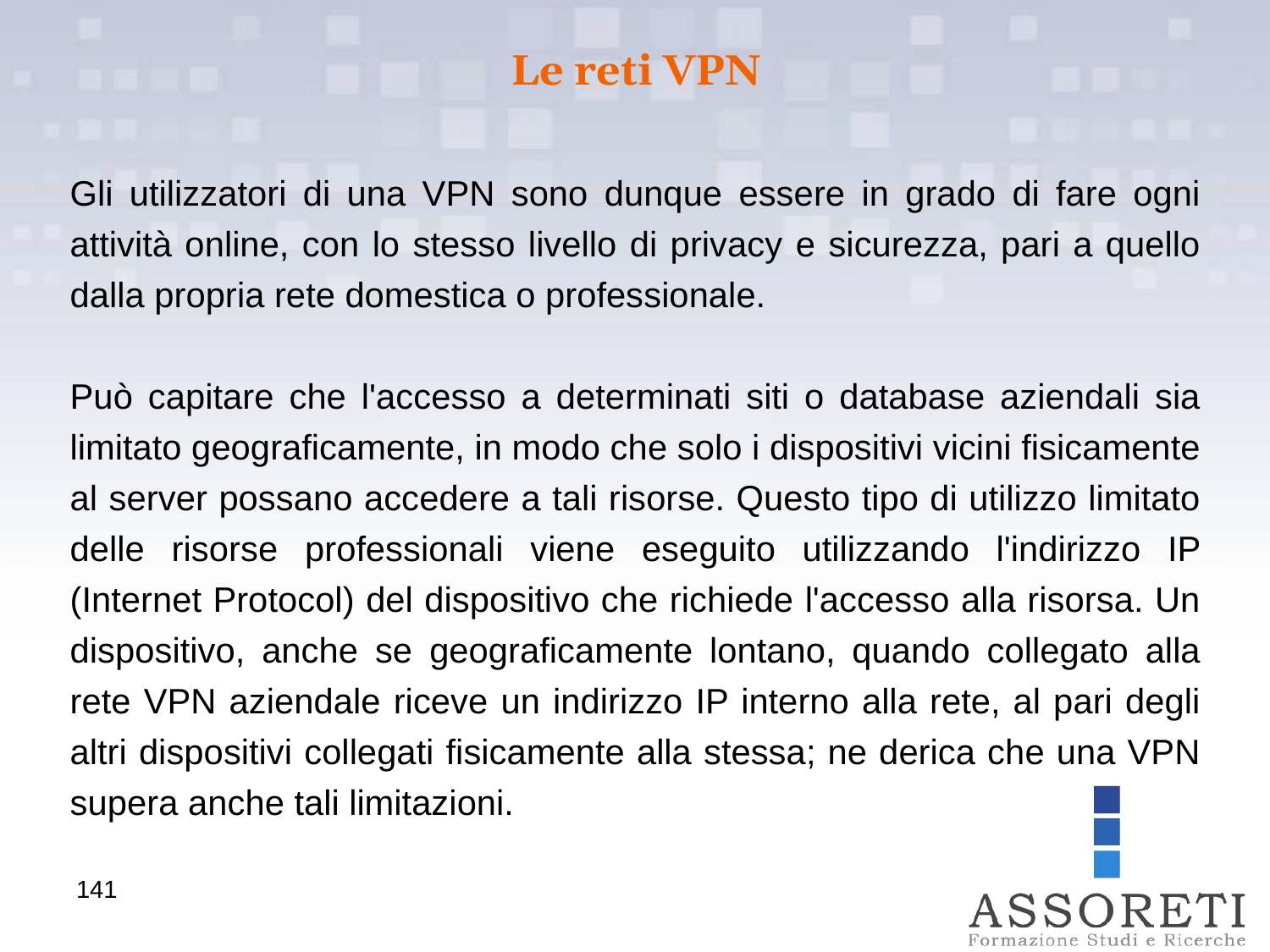

Le reti VPN
Gli utilizzatori di una VPN sono dunque essere in grado di fare ogni attività online, con lo stesso livello di privacy e sicurezza, pari a quello dalla propria rete domestica o professionale.

Può capitare che l'accesso a determinati siti o database aziendali sia limitato geograficamente, in modo che solo i dispositivi vicini fisicamente al server possano accedere a tali risorse. Questo tipo di utilizzo limitato delle risorse professionali viene eseguito utilizzando l'indirizzo IP (Internet Protocol) del dispositivo che richiede l'accesso alla risorsa. Un dispositivo, anche se geograficamente lontano, quando collegato alla rete VPN aziendale riceve un indirizzo IP interno alla rete, al pari degli altri dispositivi collegati fisicamente alla stessa; ne derica che una VPN supera anche tali limitazioni.
141